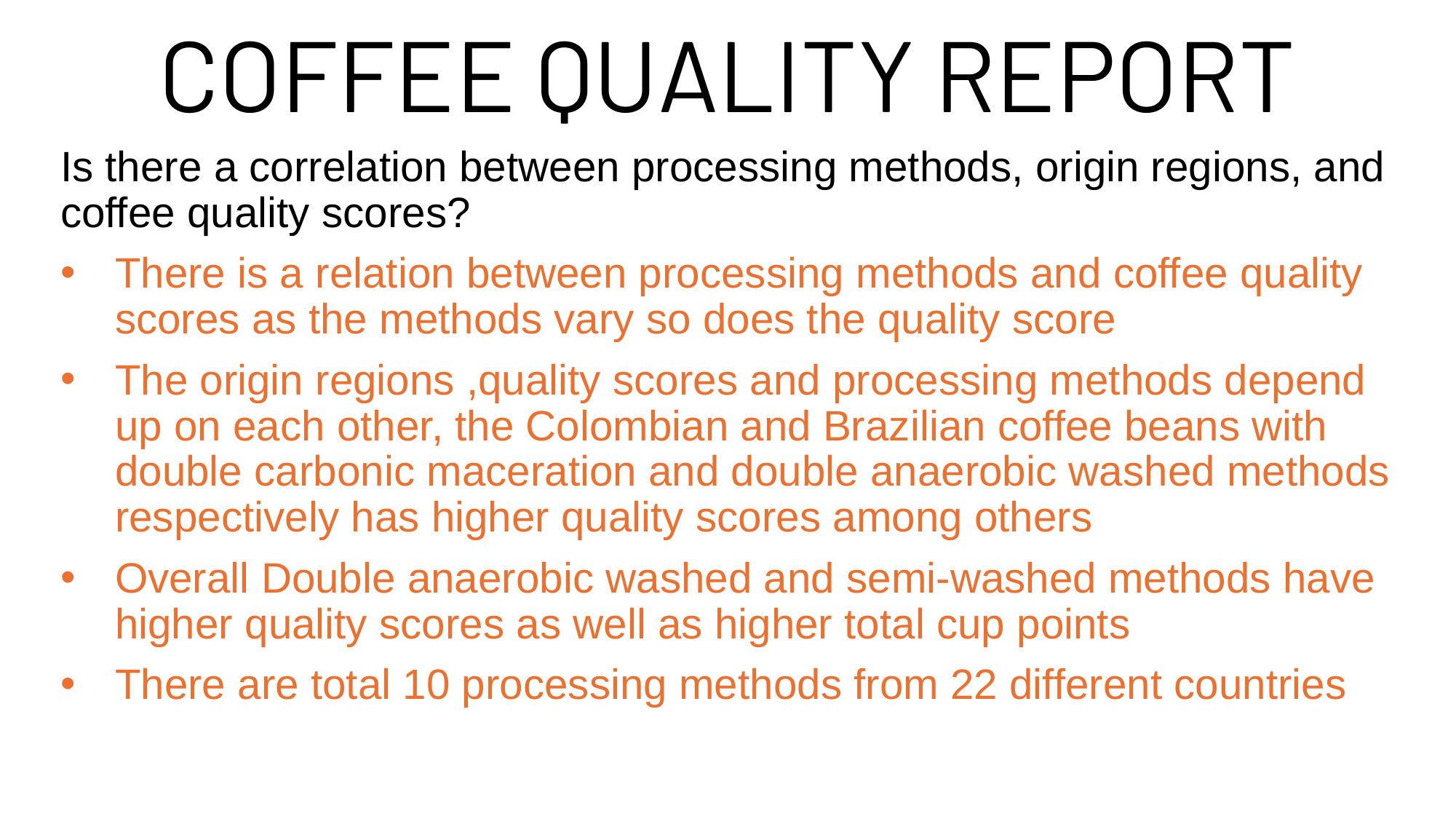

# COFFEE QUALITY REPORT
Is there a correlation between processing methods, origin regions, and coffee quality scores?
There is a relation between processing methods and coffee quality scores as the methods vary so does the quality score
The origin regions ,quality scores and processing methods depend up on each other, the Colombian and Brazilian coffee beans with double carbonic maceration and double anaerobic washed methods respectively has higher quality scores among others
Overall Double anaerobic washed and semi-washed methods have higher quality scores as well as higher total cup points
There are total 10 processing methods from 22 different countries